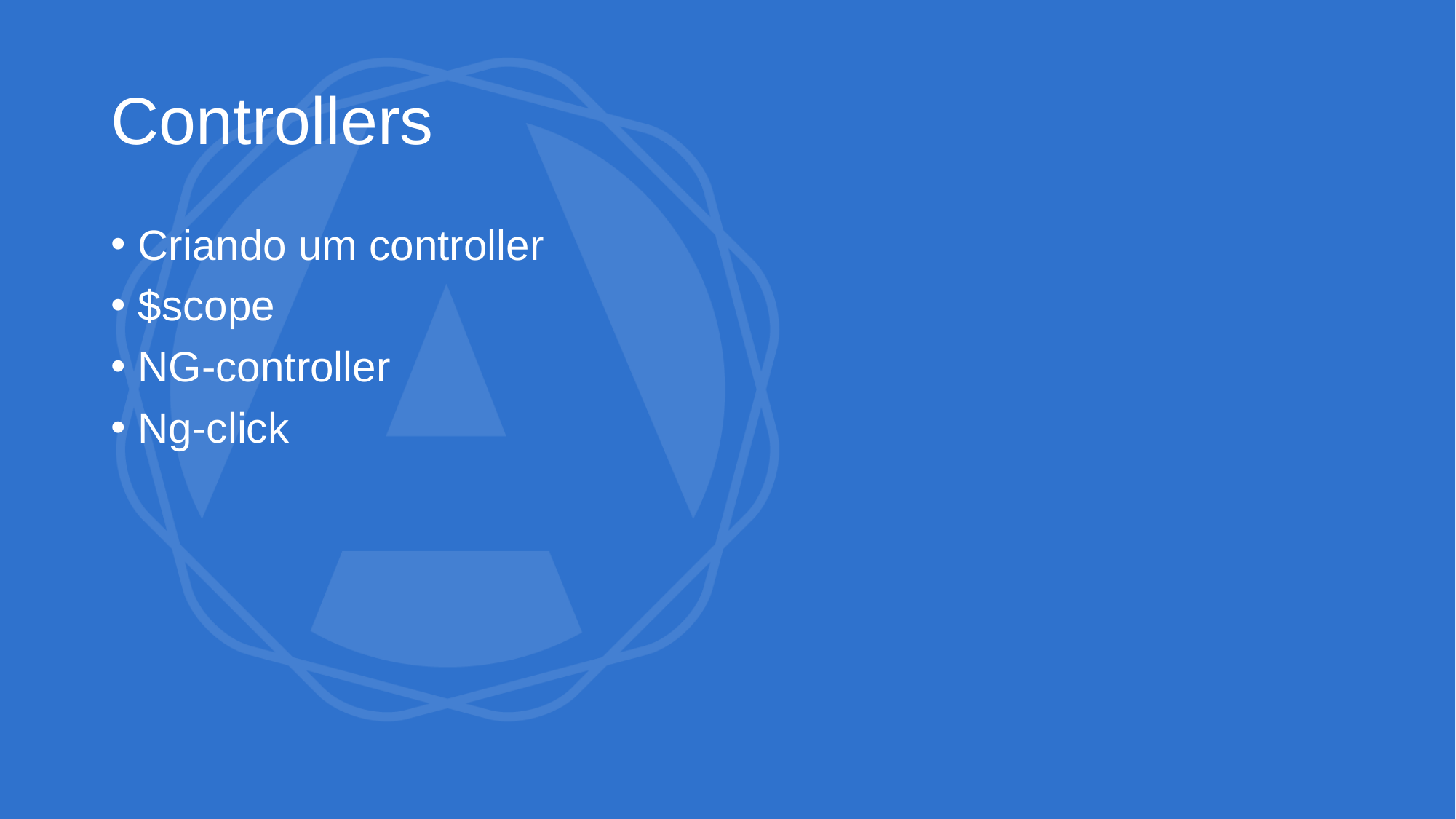

# Controllers
Criando um controller
$scope
NG-controller
Ng-click